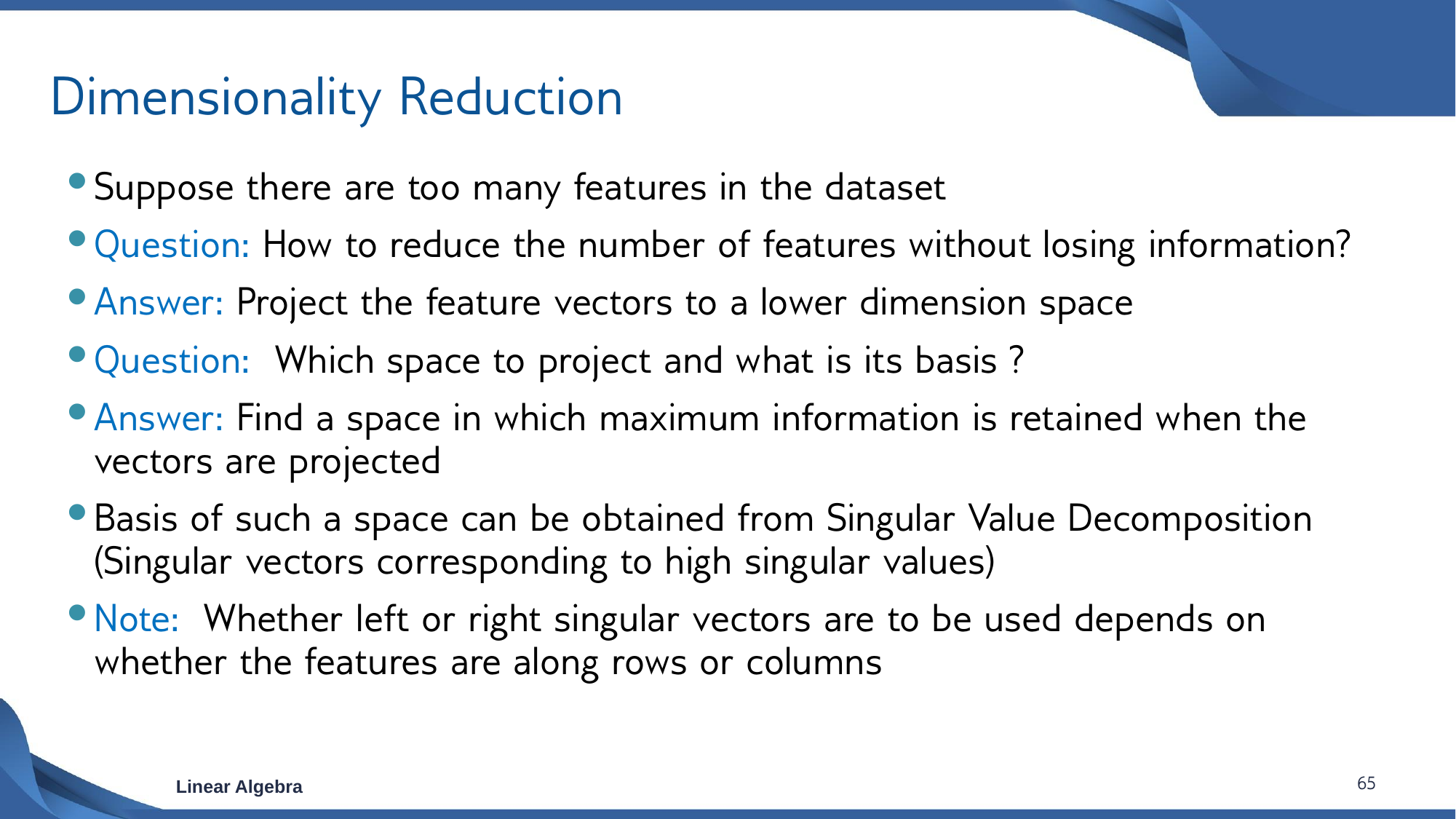

# Dimensionality Reduction
Suppose there are too many features in the dataset
Question: How to reduce the number of features without losing information?
Answer: Project the feature vectors to a lower dimension space
Question:  Which space to project and what is its basis ?
Answer: Find a space in which maximum information is retained when the vectors are projected
Basis of such a space can be obtained from Singular Value Decomposition (Singular vectors corresponding to high singular values)
Note:  Whether left or right singular vectors are to be used depends on whether the features are along rows or columns